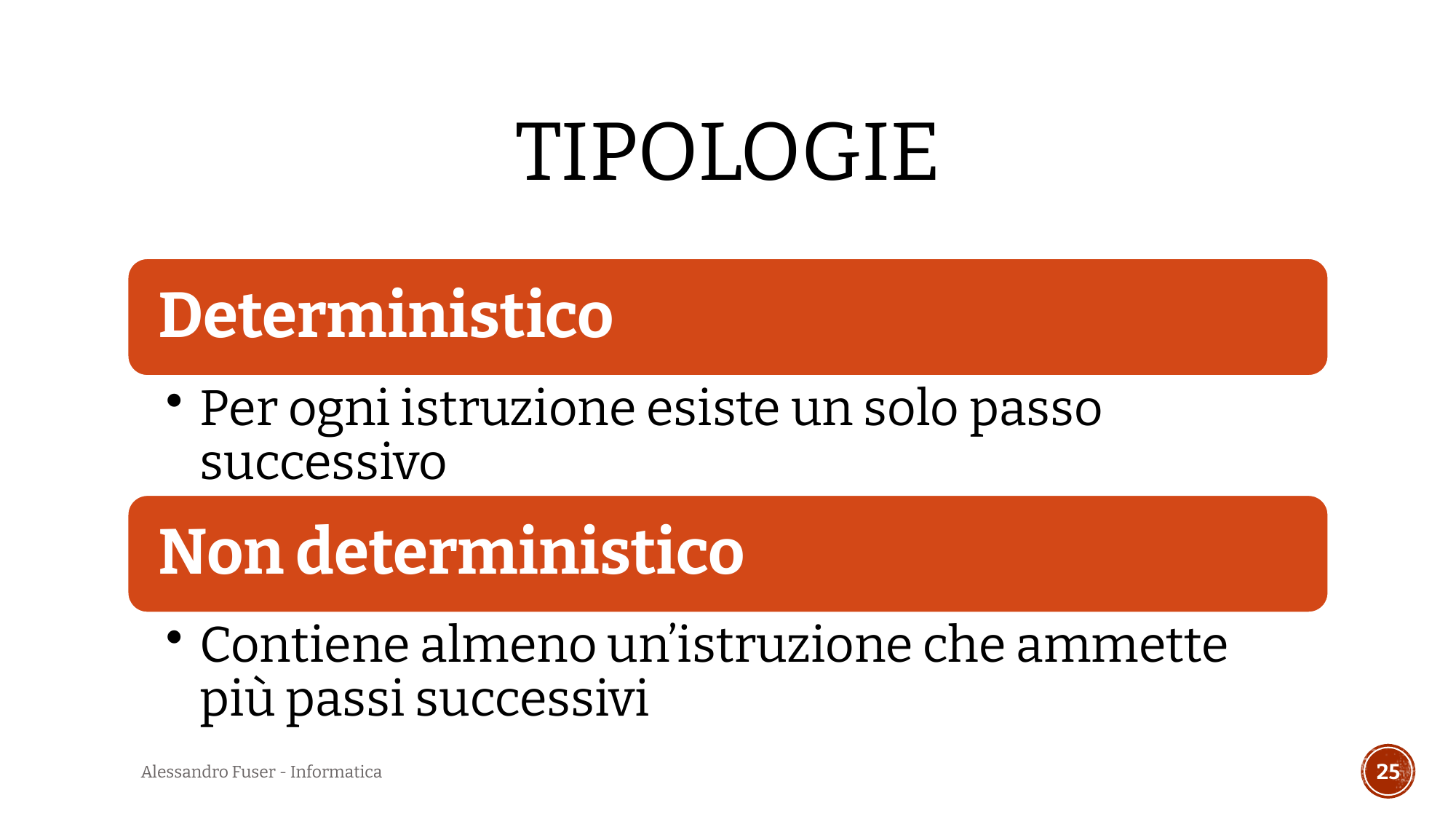

# tipologie
Deterministico
Per ogni istruzione esiste un solo passo successivo
Non deterministico
Contiene almeno un’istruzione che ammette più passi successivi
Alessandro Fuser - Informatica
25